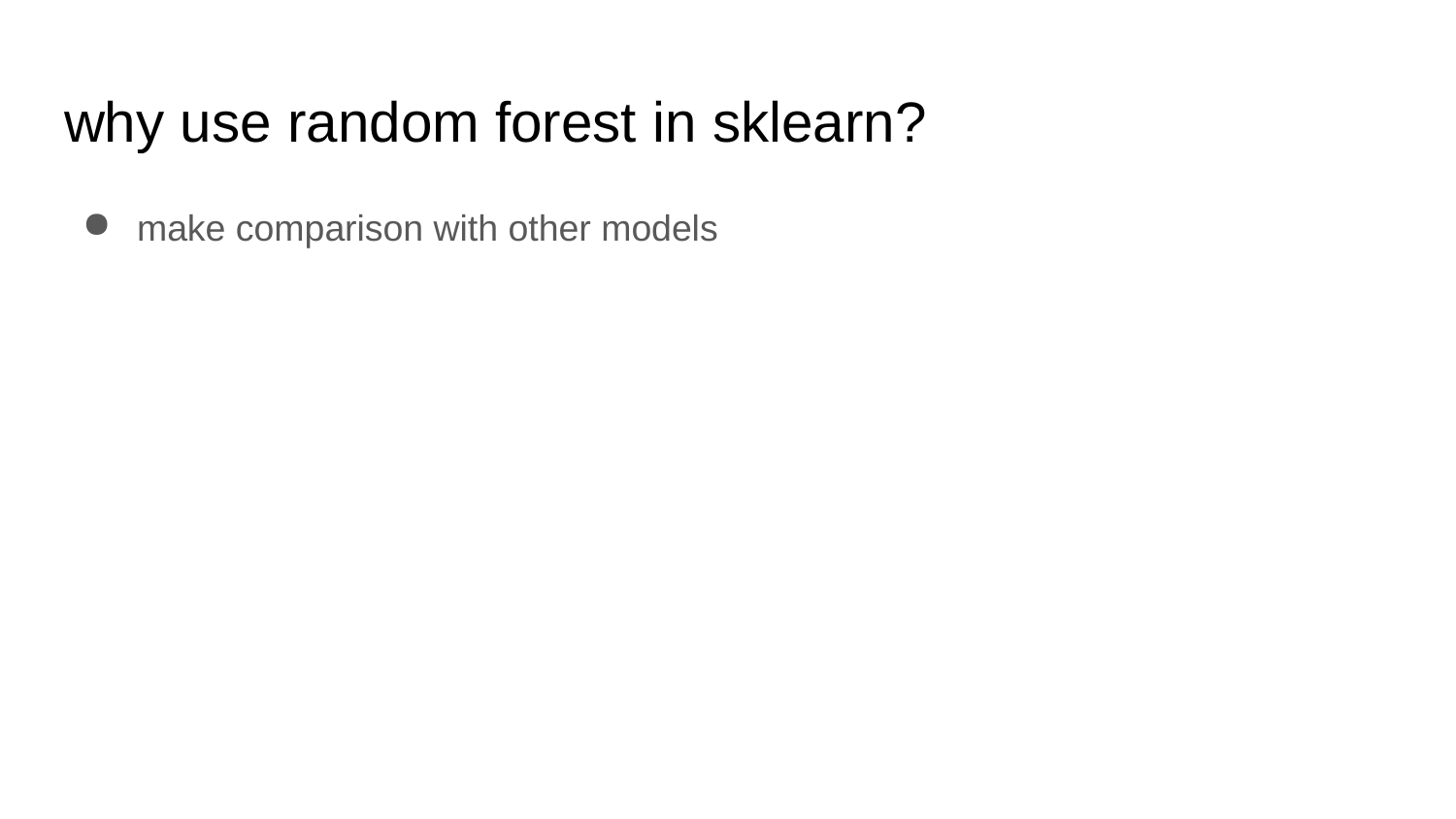

# why use random forest in sklearn?
make comparison with other models